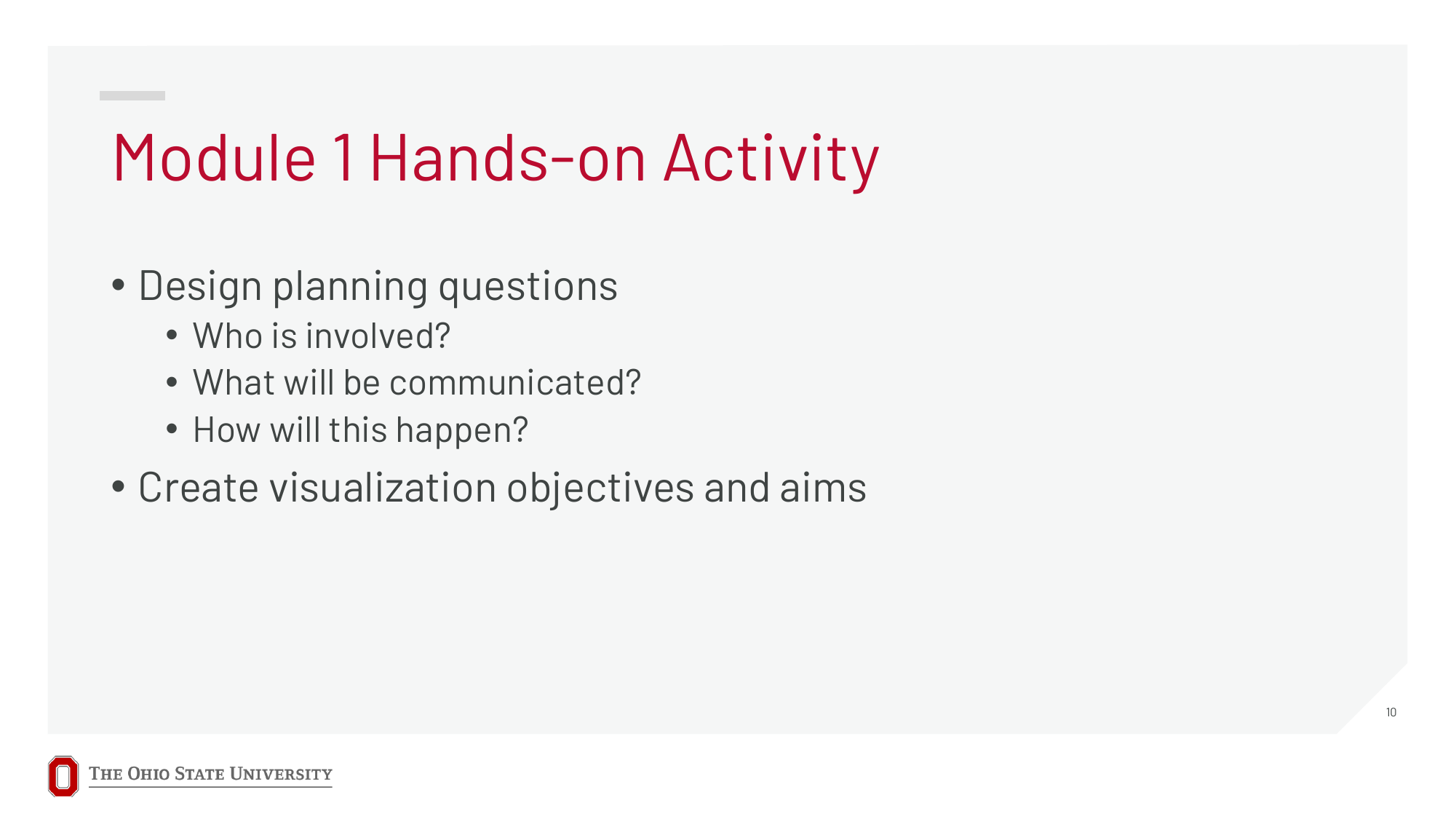

# Module 1 Hands-on Activity
Design planning questions
Who is involved?
What will be communicated?
How will this happen?
Create visualization objectives and aims
10